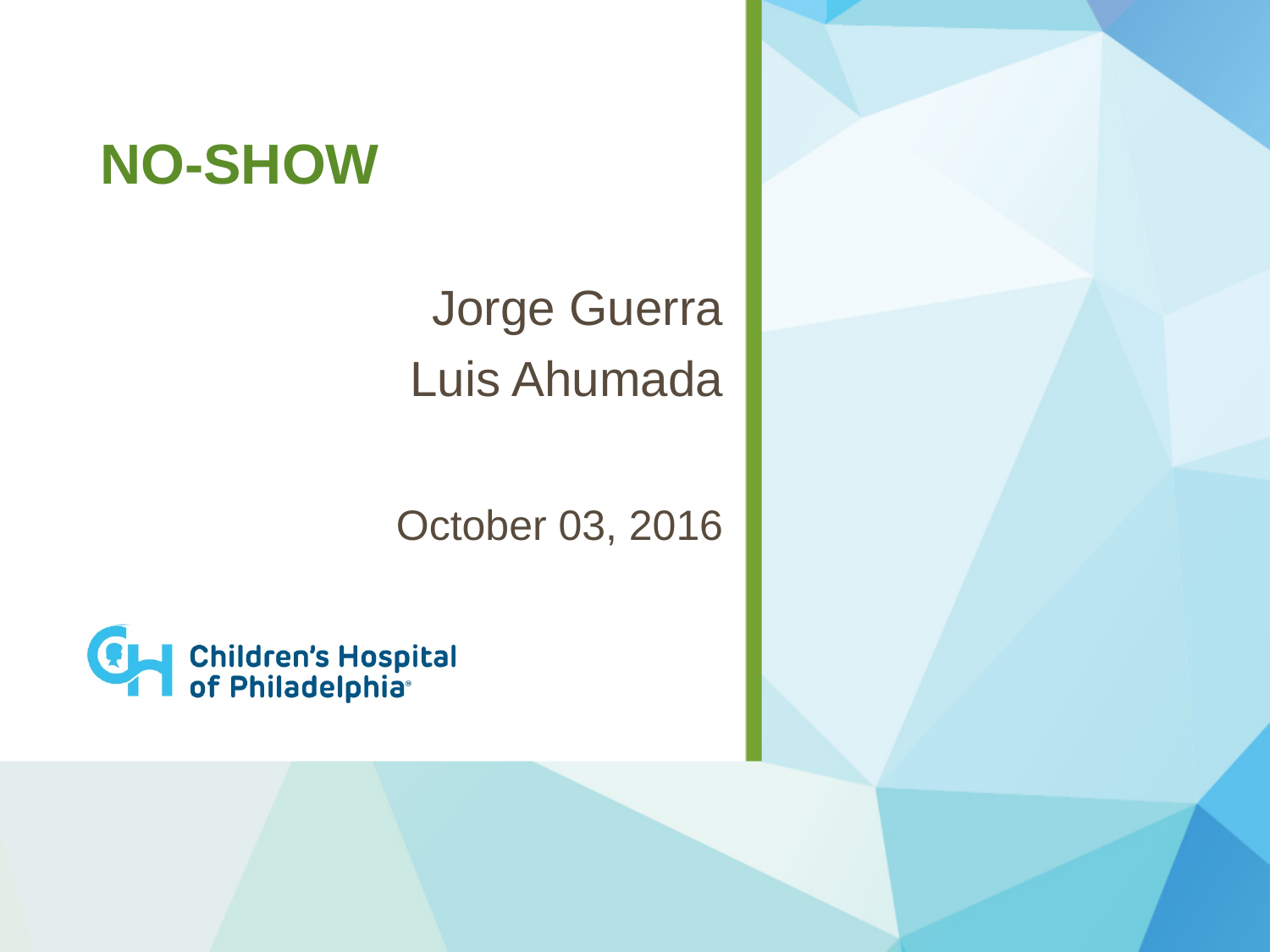

# No-Show
Jorge Guerra
Luis Ahumada

October 03, 2016